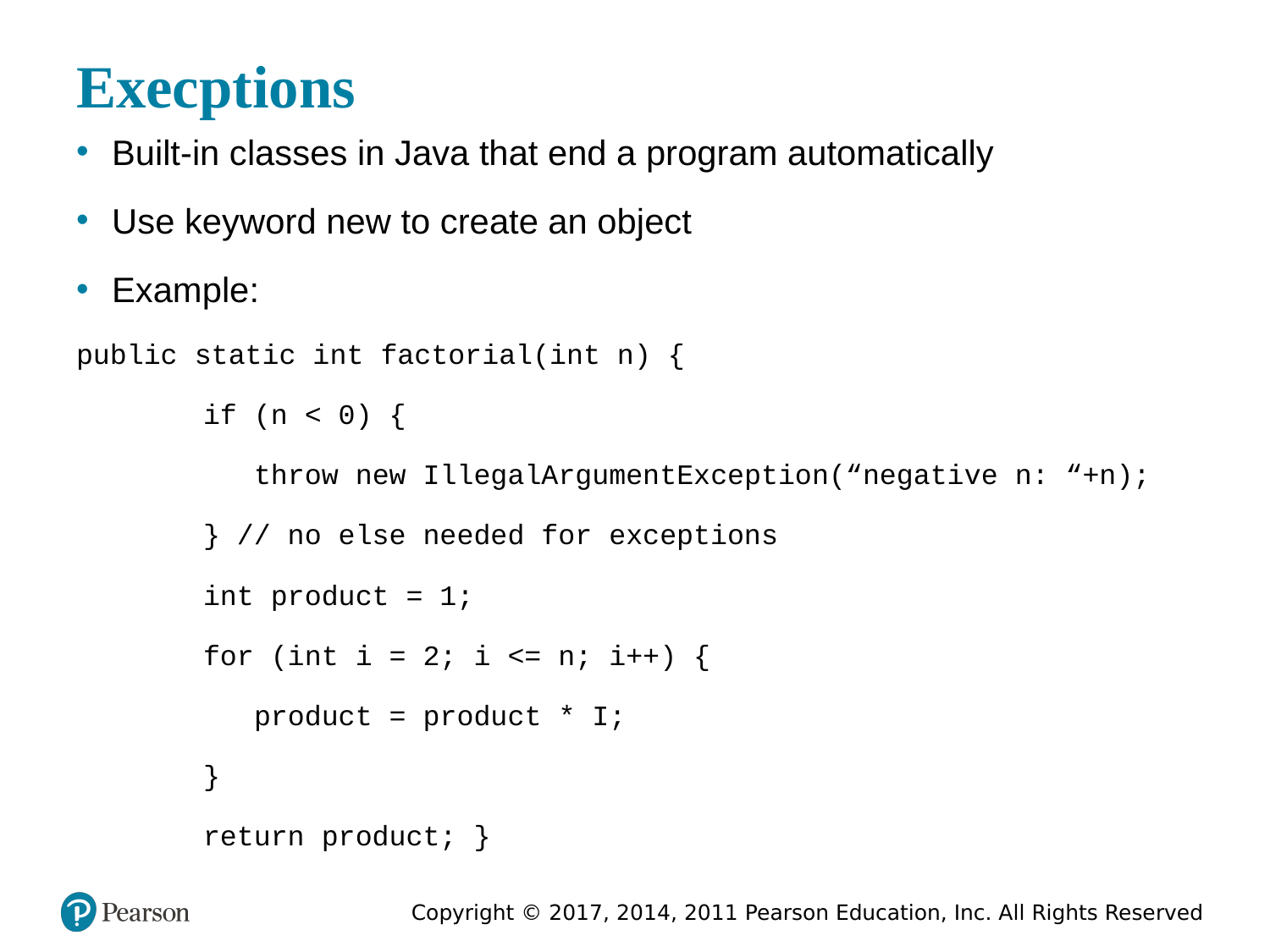

# Execptions
Built-in classes in Java that end a program automatically
Use keyword new to create an object
Example:
public static int factorial(int n) {
	if (n < 0) {
	   throw new IllegalArgumentException(“negative n: “+n);
	} // no else needed for exceptions
	int product = 1;
	for (int i = 2; i <= n; i++) {
	   product = product * I;
	}
	return product; }